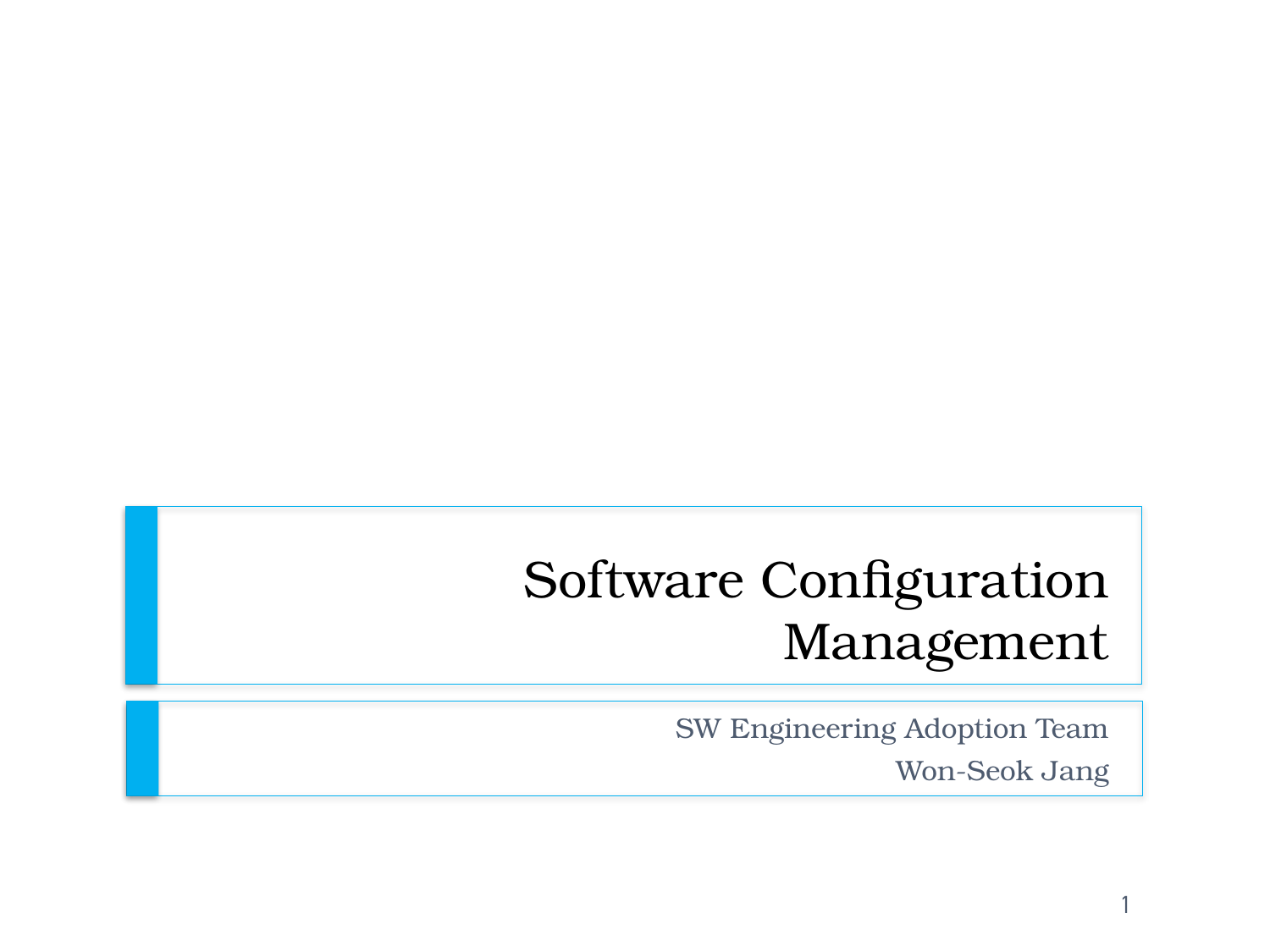

# Software Configuration Management
SW Engineering Adoption Team
Won-Seok Jang
1